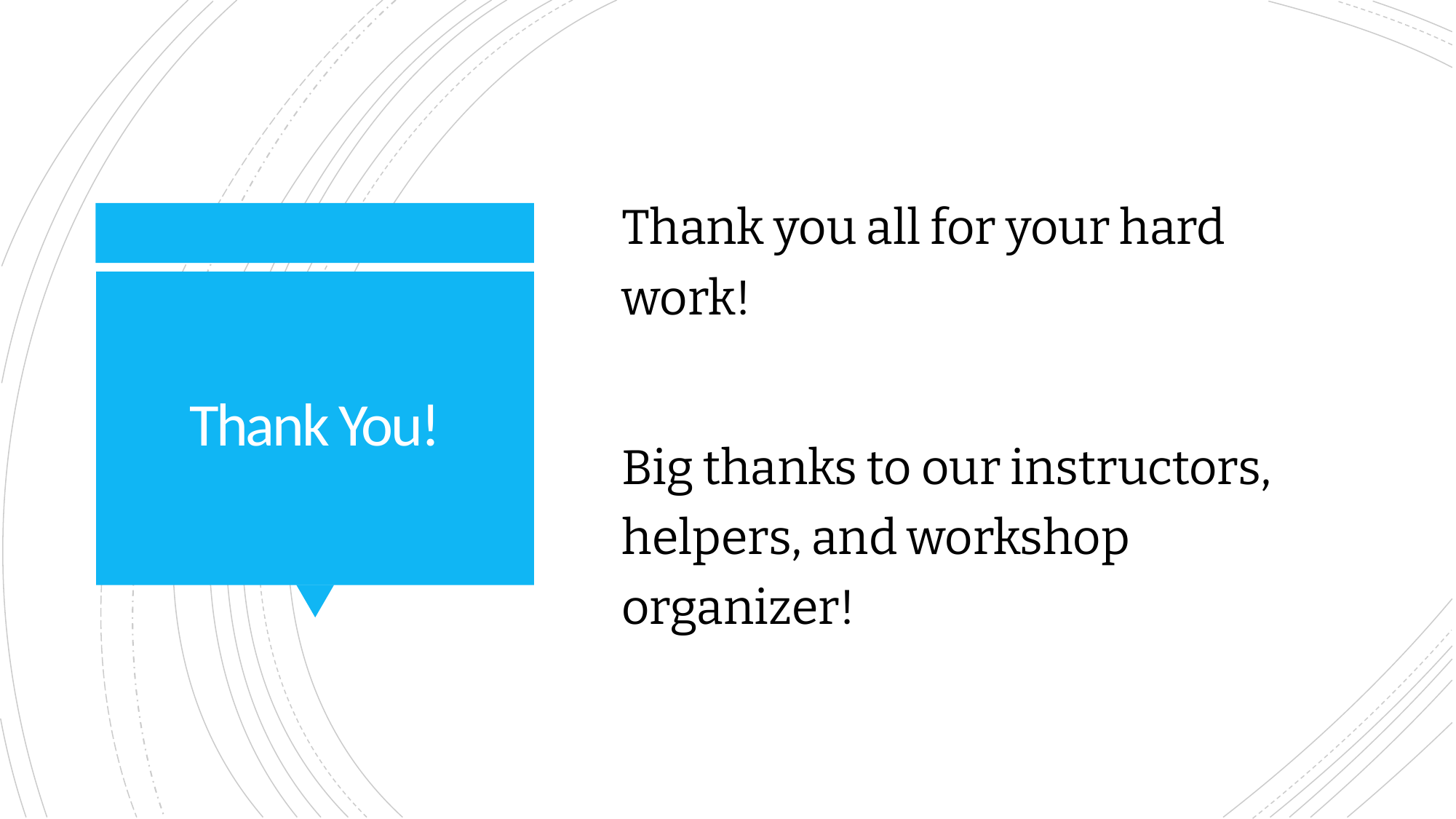

Thank you all for your hard work!

Big thanks to our instructors, helpers, and workshop organizer!
# Thank You!